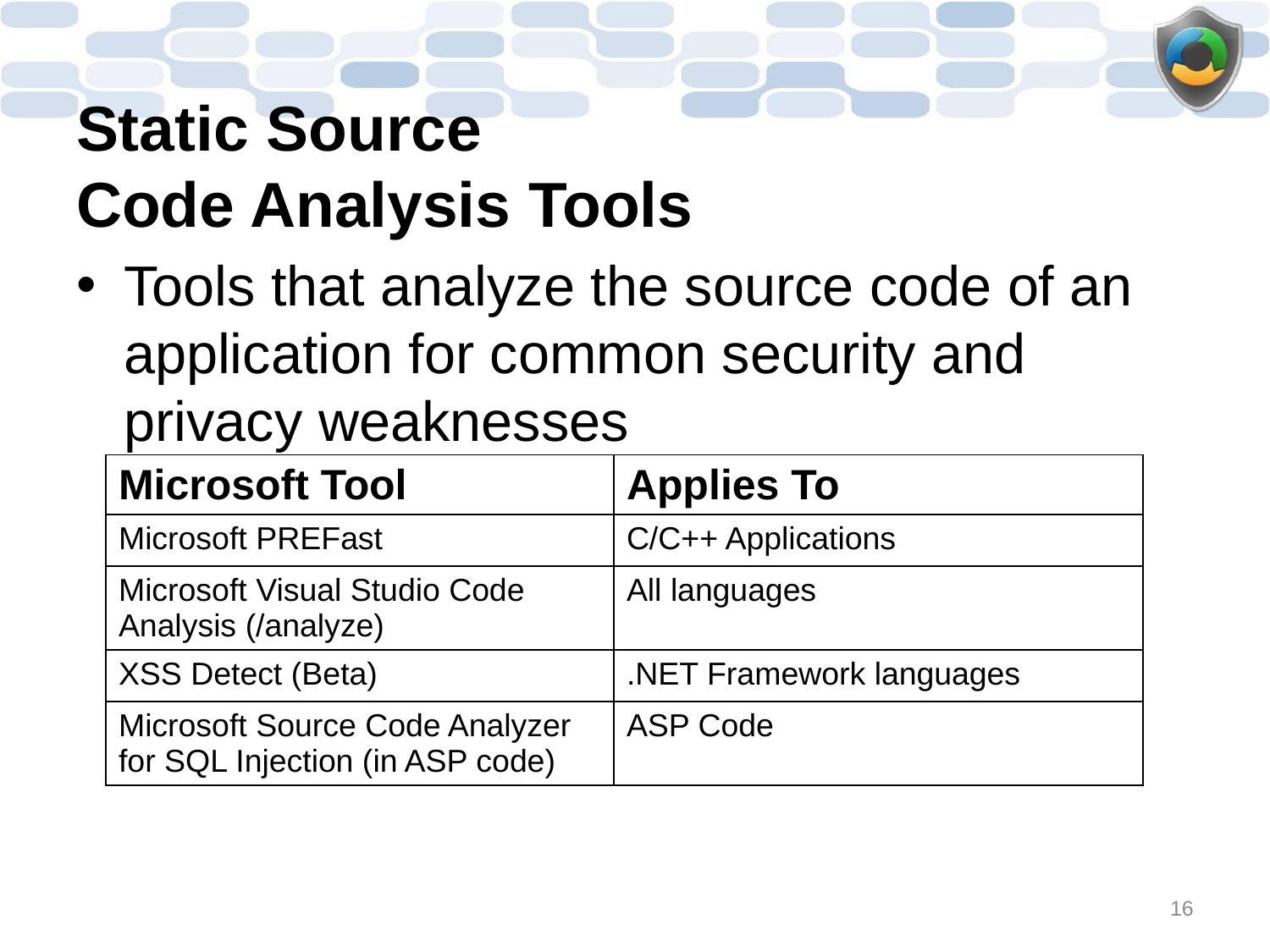

# Static Source Code Analysis Tools
Tools that analyze the source code of an application for common security and privacy weaknesses
| Microsoft Tool | Applies To |
| --- | --- |
| Microsoft PREFast | C/C++ Applications |
| Microsoft Visual Studio Code Analysis (/analyze) | All languages |
| XSS Detect (Beta) | .NET Framework languages |
| Microsoft Source Code Analyzer for SQL Injection (in ASP code) | ASP Code |
16